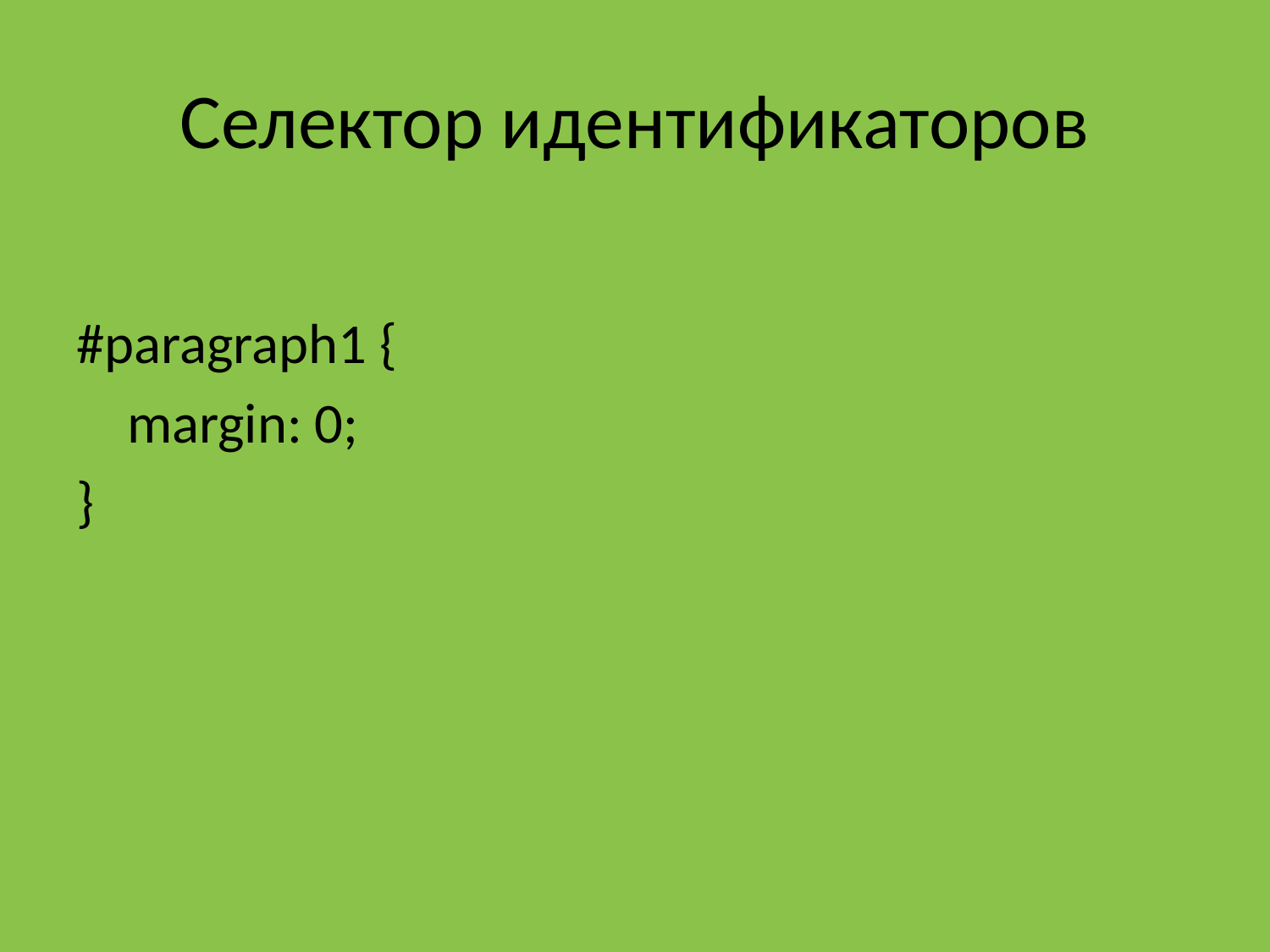

# Селектор идентификаторов

#paragraph1 {
    margin: 0;
}